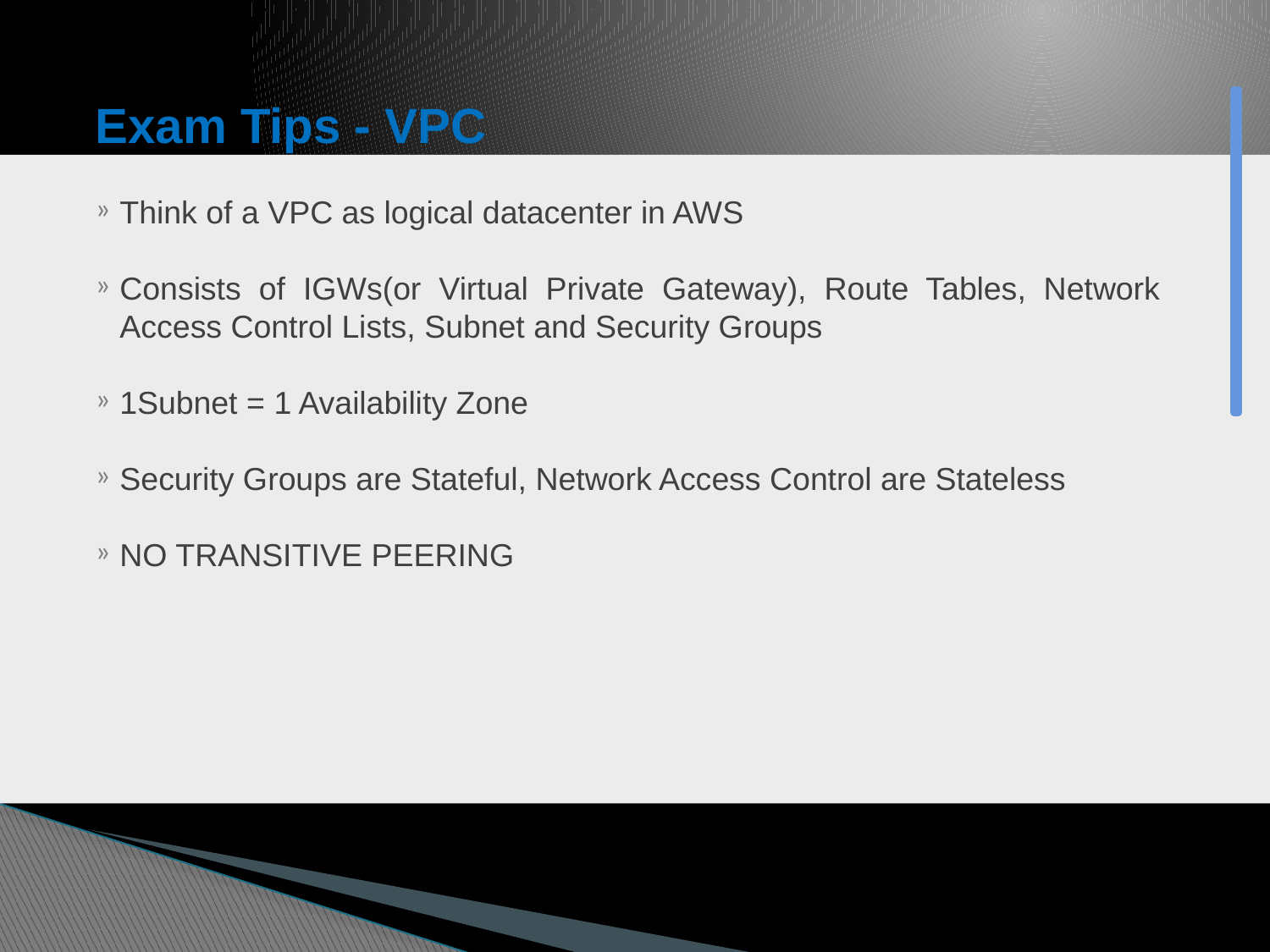

# Exam Tips - VPC

Think of a VPC as logical datacenter in AWS

Consists of IGWs(or Virtual Private Gateway), Route Tables, Network Access Control Lists, Subnet and Security Groups

1Subnet = 1 Availability Zone

Security Groups are Stateful, Network Access Control are Stateless

NO TRANSITIVE PEERING